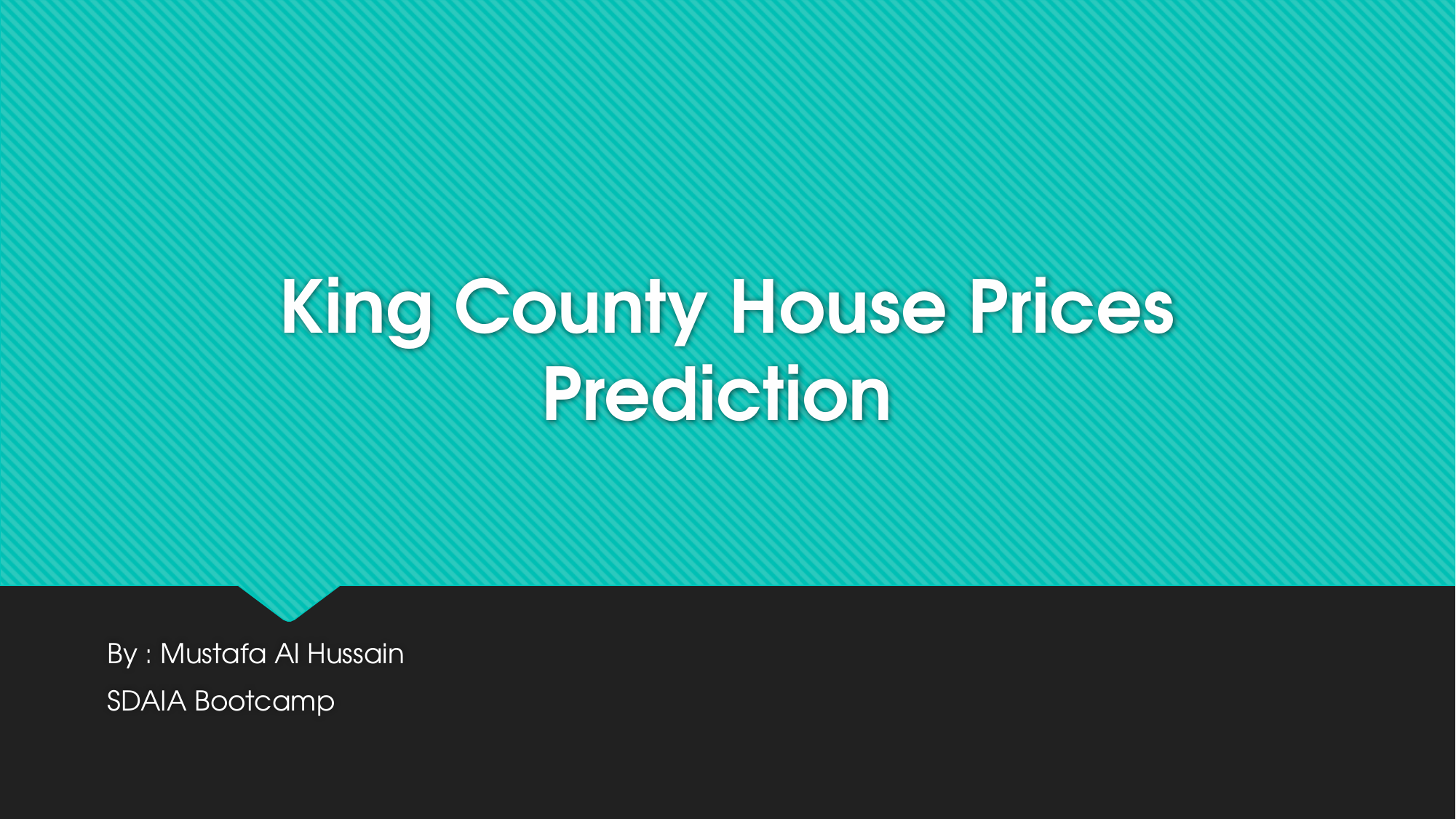

# King County House Prices Prediction
By : Mustafa Al Hussain
SDAIA Bootcamp